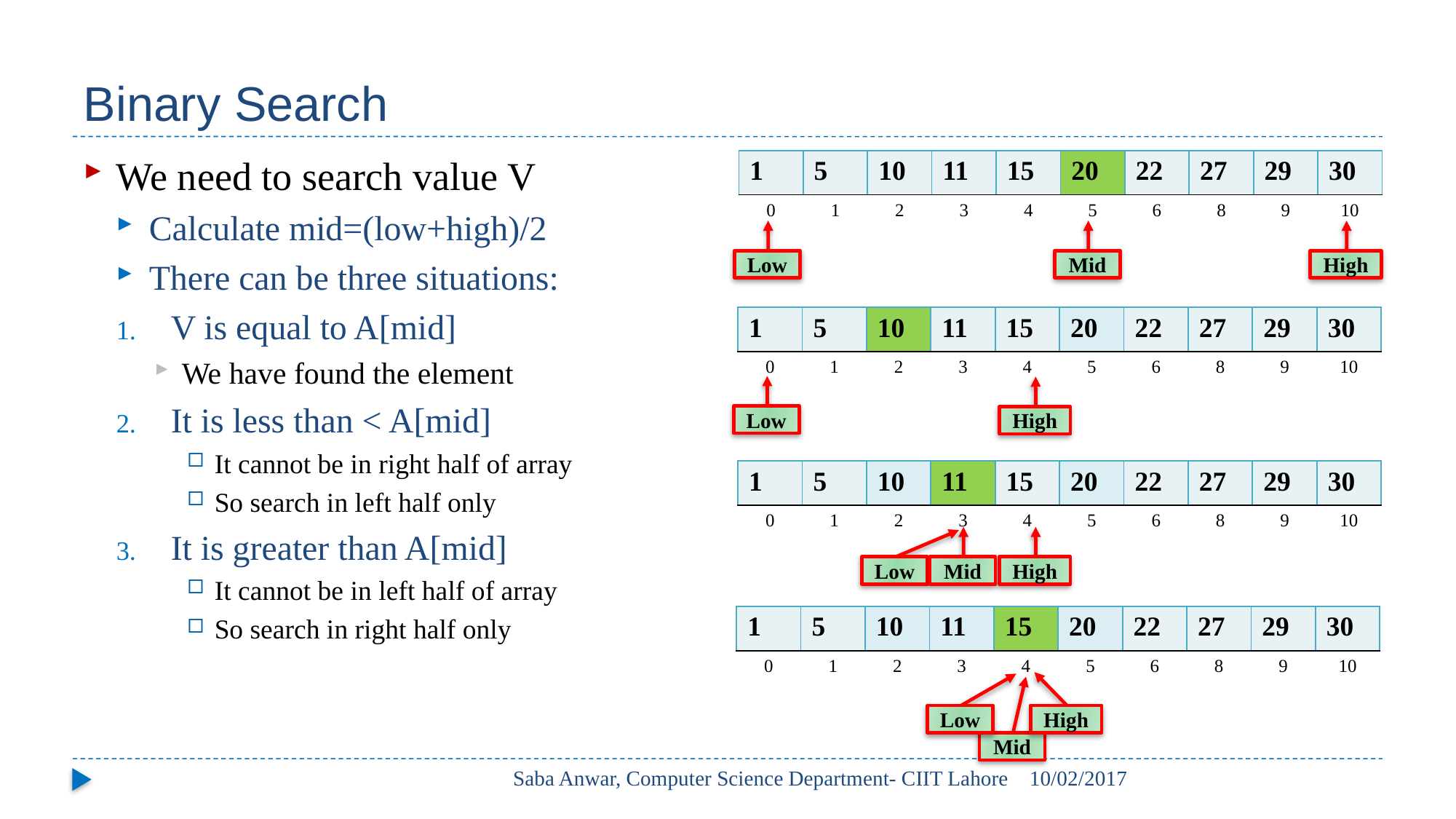

# Binary Search
We need to search value V
Calculate mid=(low+high)/2
There can be three situations:
V is equal to A[mid]
We have found the element
It is less than < A[mid]
It cannot be in right half of array
So search in left half only
It is greater than A[mid]
It cannot be in left half of array
So search in right half only
| 1 | 5 | 10 | 11 | 15 | 20 | 22 | 27 | 29 | 30 |
| --- | --- | --- | --- | --- | --- | --- | --- | --- | --- |
| 0 | 1 | 2 | 3 | 4 | 5 | 6 | 8 | 9 | 10 |
Low
Mid
High
| 1 | 5 | 10 | 11 | 15 | 20 | 22 | 27 | 29 | 30 |
| --- | --- | --- | --- | --- | --- | --- | --- | --- | --- |
| 0 | 1 | 2 | 3 | 4 | 5 | 6 | 8 | 9 | 10 |
Low
High
| 1 | 5 | 10 | 11 | 15 | 20 | 22 | 27 | 29 | 30 |
| --- | --- | --- | --- | --- | --- | --- | --- | --- | --- |
| 0 | 1 | 2 | 3 | 4 | 5 | 6 | 8 | 9 | 10 |
Low
Mid
High
| 1 | 5 | 10 | 11 | 15 | 20 | 22 | 27 | 29 | 30 |
| --- | --- | --- | --- | --- | --- | --- | --- | --- | --- |
| 0 | 1 | 2 | 3 | 4 | 5 | 6 | 8 | 9 | 10 |
High
Low
Mid
Saba Anwar, Computer Science Department- CIIT Lahore
10/02/2017